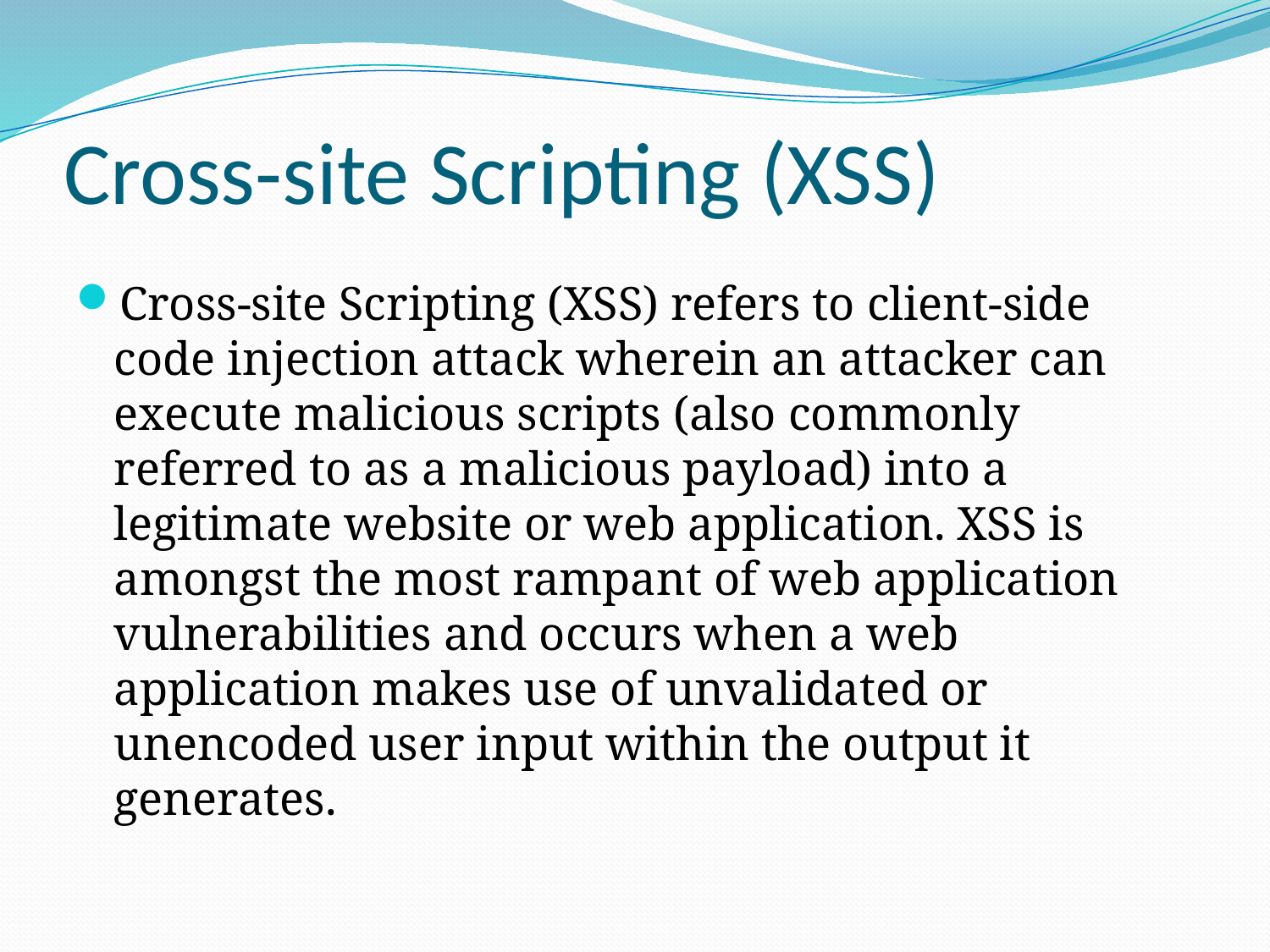

# Cross-site Scripting (XSS)
Cross-site Scripting (XSS) refers to client-side code injection attack wherein an attacker can execute malicious scripts (also commonly referred to as a malicious payload) into a legitimate website or web application. XSS is amongst the most rampant of web application vulnerabilities and occurs when a web application makes use of unvalidated or unencoded user input within the output it generates.